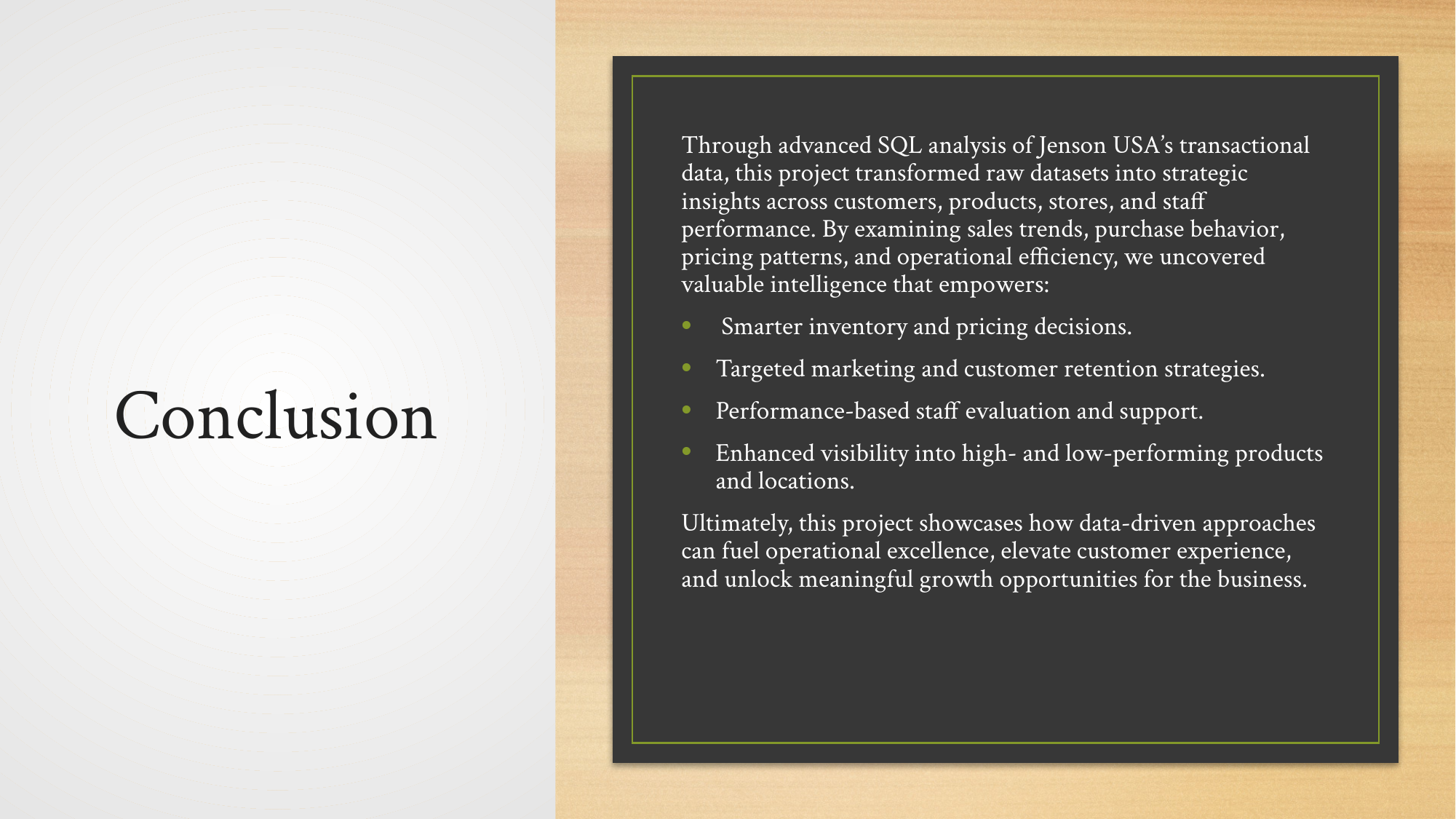

# Conclusion

Through advanced SQL analysis of Jenson USA’s transactional data, this project transformed raw datasets into strategic insights across customers, products, stores, and staff performance. By examining sales trends, purchase behavior, pricing patterns, and operational efficiency, we uncovered valuable intelligence that empowers:
 Smarter inventory and pricing decisions.
Targeted marketing and customer retention strategies.
Performance-based staff evaluation and support.
Enhanced visibility into high- and low-performing products and locations.
Ultimately, this project showcases how data-driven approaches can fuel operational excellence, elevate customer experience, and unlock meaningful growth opportunities for the business.